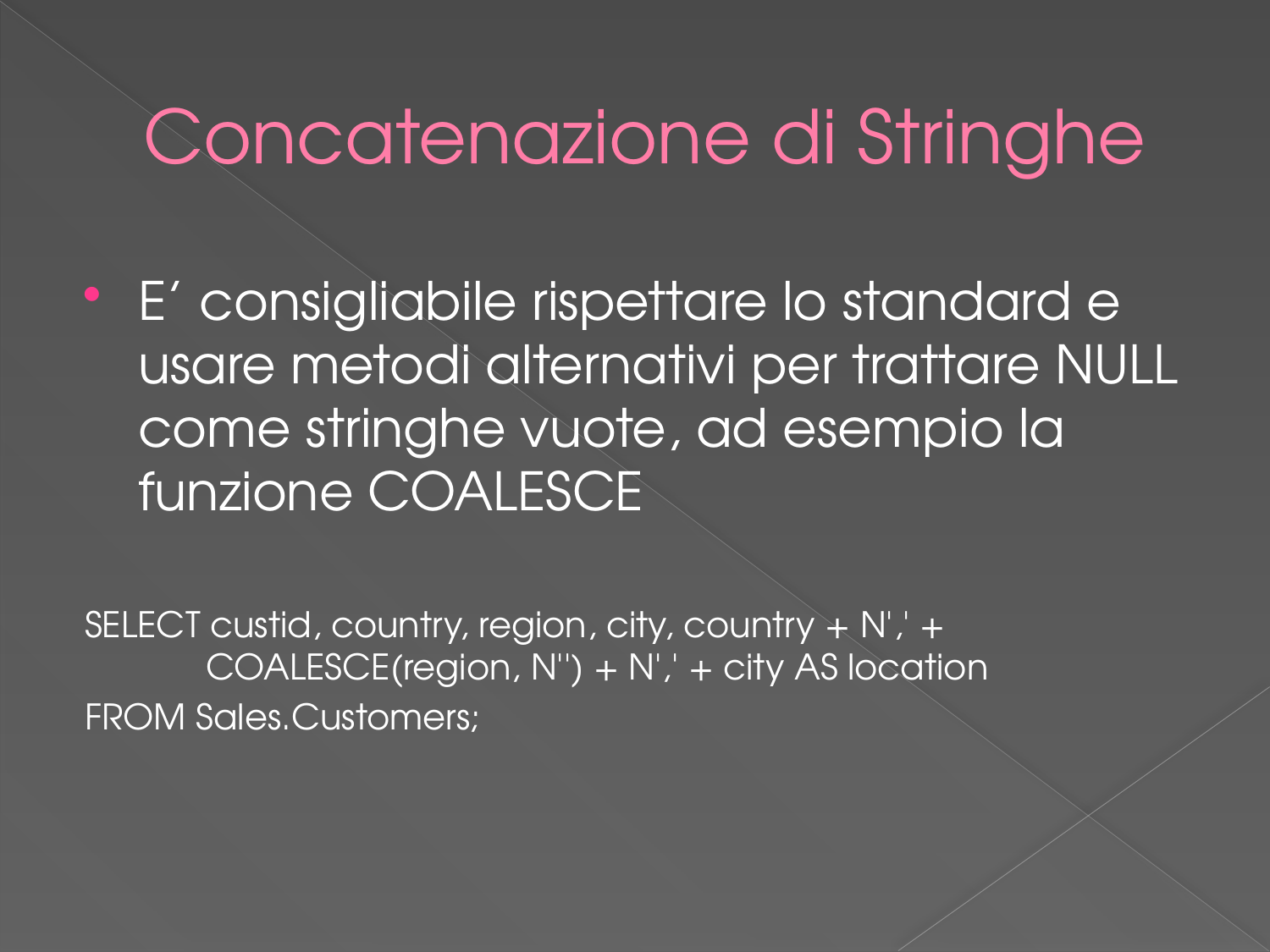

# Concatenazione di Stringhe
E’ consigliabile rispettare lo standard e usare metodi alternativi per trattare NULL come stringhe vuote, ad esempio la funzione COALESCE

SELECT custid, country, region, city, country + N',' +
       COALESCE(region, N'') + N',' + city AS location
FROM Sales.Customers;